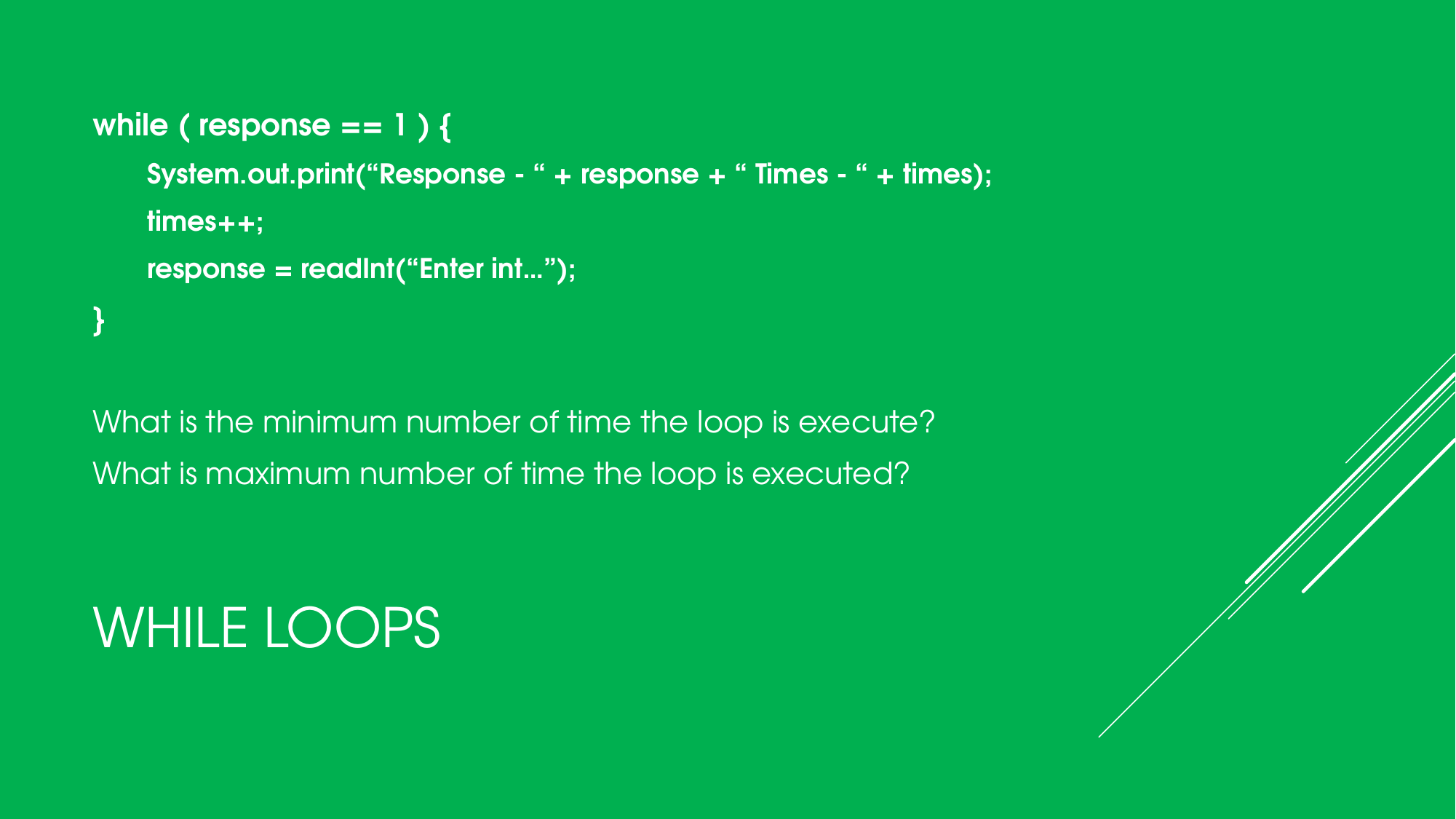

while ( response == 1 ) {
System.out.print(“Response - “ + response + “ Times - “ + times);
times++;
response = readInt(“Enter int…”);
}

What is the minimum number of time the loop is execute?
What is maximum number of time the loop is executed?
# While loops